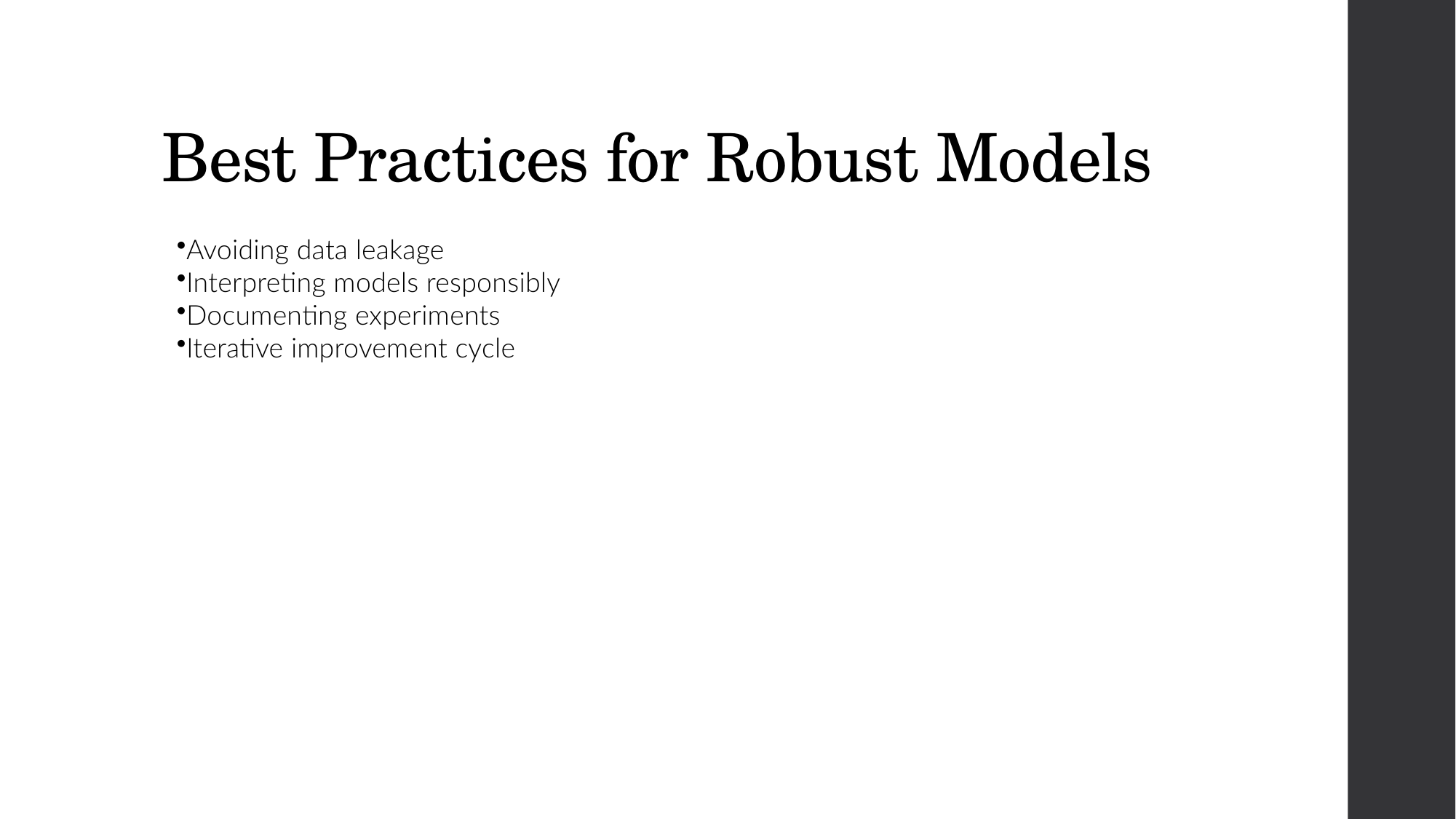

# Best Practices for Robust Models
Avoiding data leakage
Interpreting models responsibly
Documenting experiments
Iterative improvement cycle